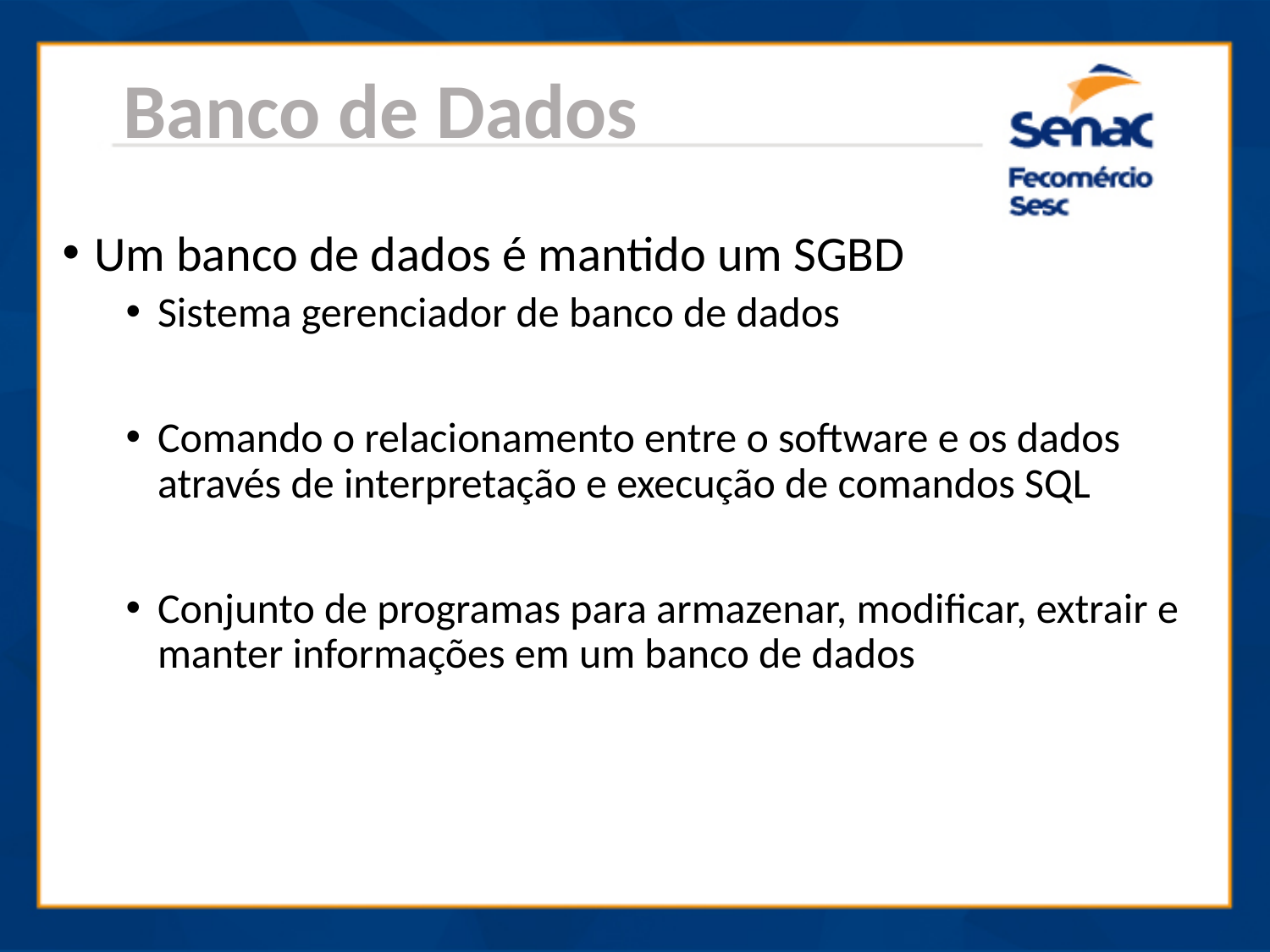

Banco de Dados
Um banco de dados é mantido um SGBD
Sistema gerenciador de banco de dados

Comando o relacionamento entre o software e os dados através de interpretação e execução de comandos SQL

Conjunto de programas para armazenar, modificar, extrair e manter informações em um banco de dados